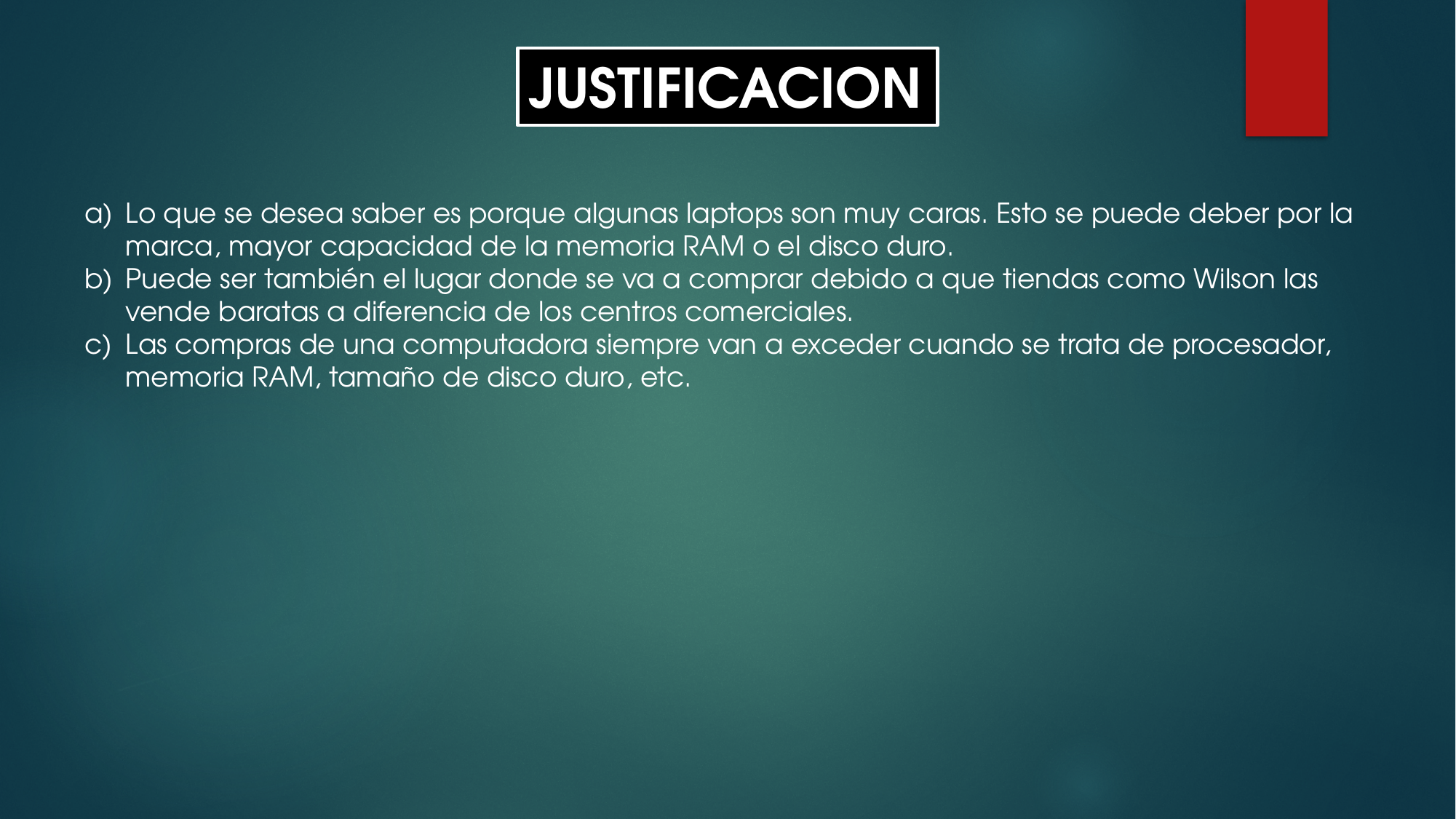

JUSTIFICACION
Lo que se desea saber es porque algunas laptops son muy caras. Esto se puede deber por la marca, mayor capacidad de la memoria RAM o el disco duro.
Puede ser también el lugar donde se va a comprar debido a que tiendas como Wilson las vende baratas a diferencia de los centros comerciales.
Las compras de una computadora siempre van a exceder cuando se trata de procesador, memoria RAM, tamaño de disco duro, etc.